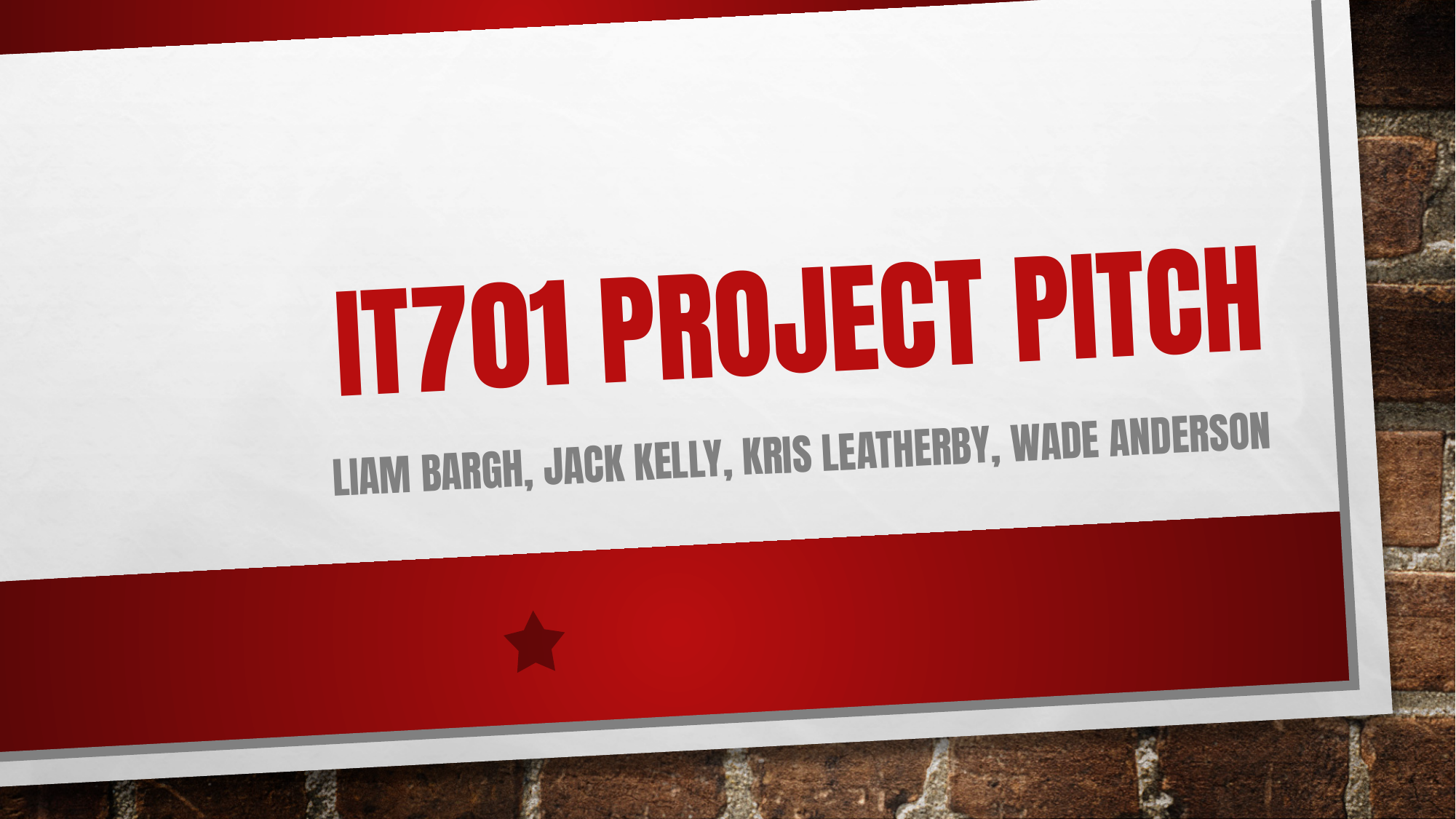

# IT701 Project Pitch
Liam Bargh, Jack Kelly, Kris Leatherby, Wade Anderson